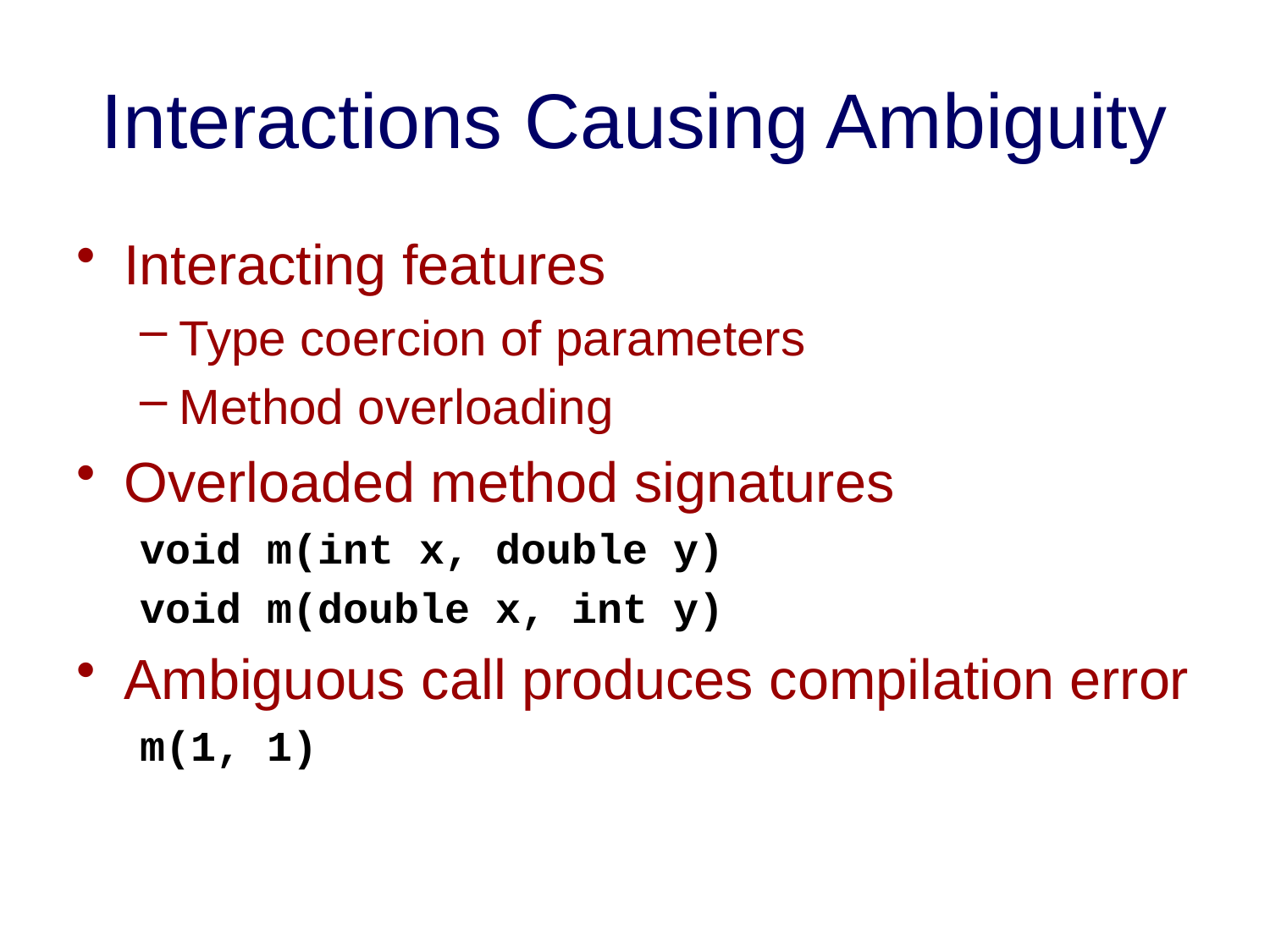

# Interactions Causing Ambiguity
Interacting features
Type coercion of parameters
Method overloading
Overloaded method signatures
void m(int x, double y)
void m(double x, int y)
Ambiguous call produces compilation error
m(1, 1)